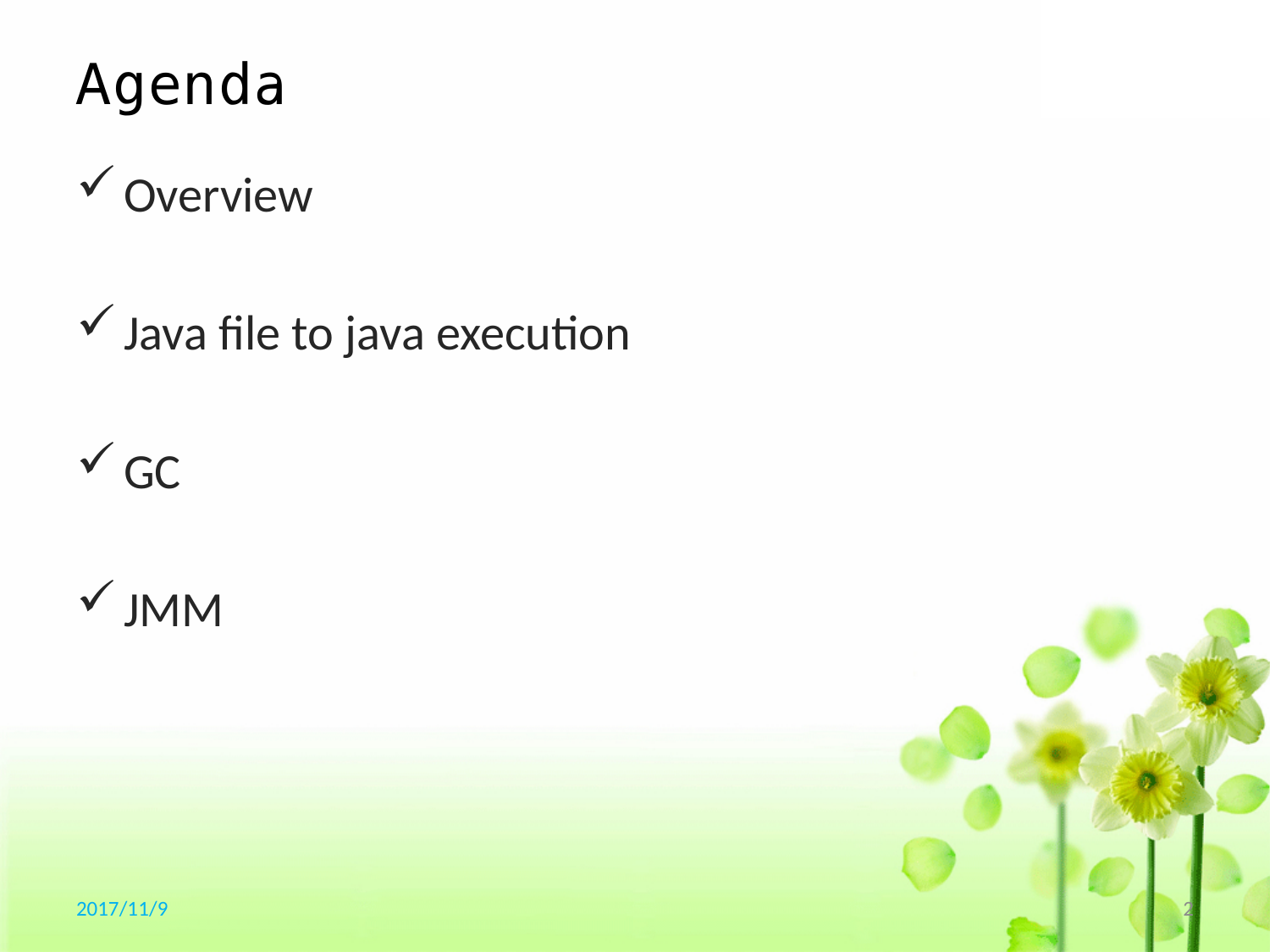

# Agenda
Overview

Java file to java execution

GC

JMM
2017/11/9
2